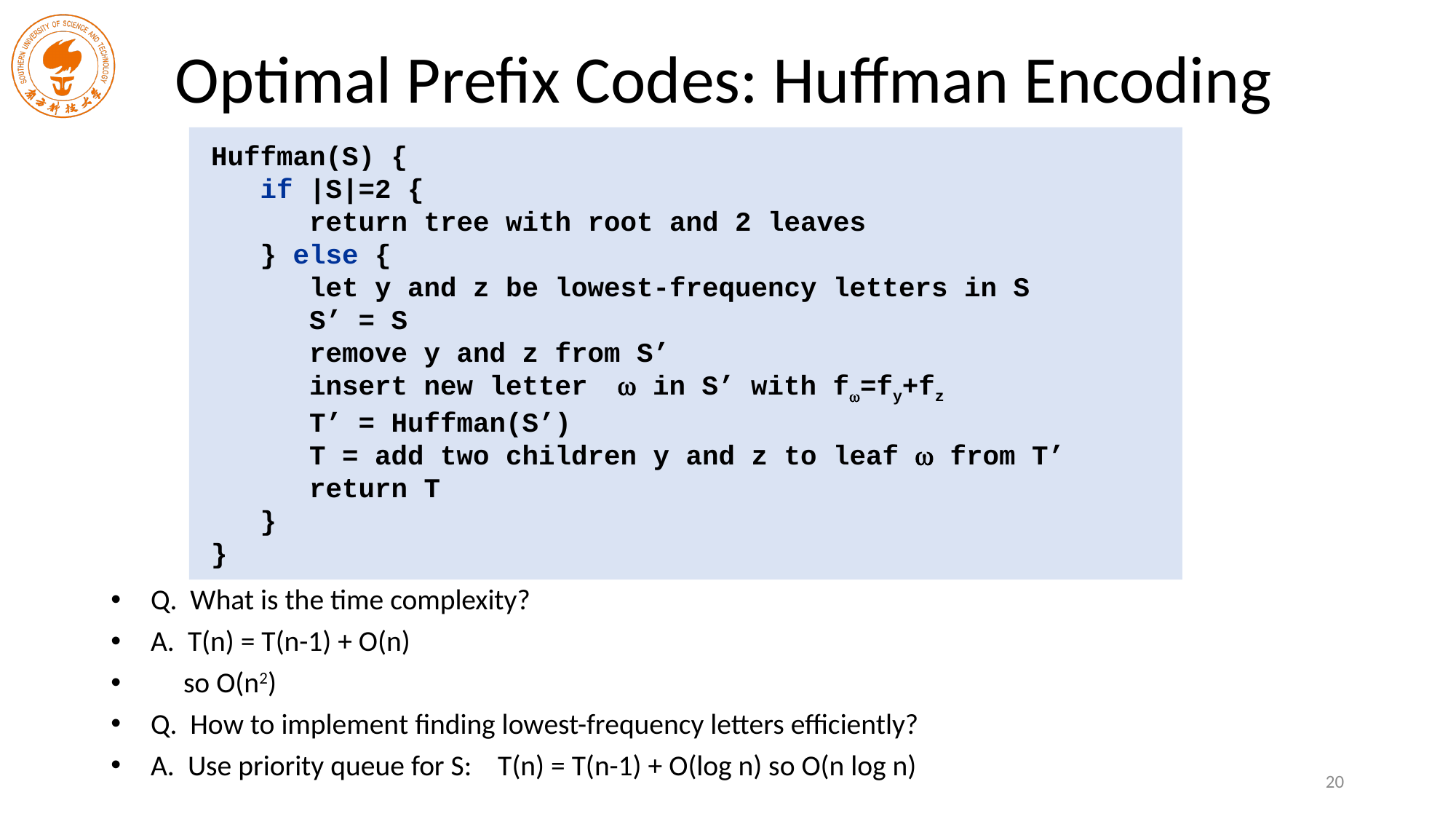

# Optimal Prefix Codes: Huffman Encoding
Huffman(S) {
   if |S|=2 {
      return tree with root and 2 leaves
   } else {
      let y and z be lowest-frequency letters in S
      S’ = S
      remove y and z from S’
      insert new letter  ω in S’ with fω=fy+fz
      T’ = Huffman(S’)
      T = add two children y and z to leaf ω from T’
      return T
   }
}
Q.  What is the time complexity?
A.  T(n) = T(n-1) + O(n)
     so O(n2)
Q.  How to implement finding lowest-frequency letters efficiently?
A.  Use priority queue for S:    T(n) = T(n-1) + O(log n) so O(n log n)
20